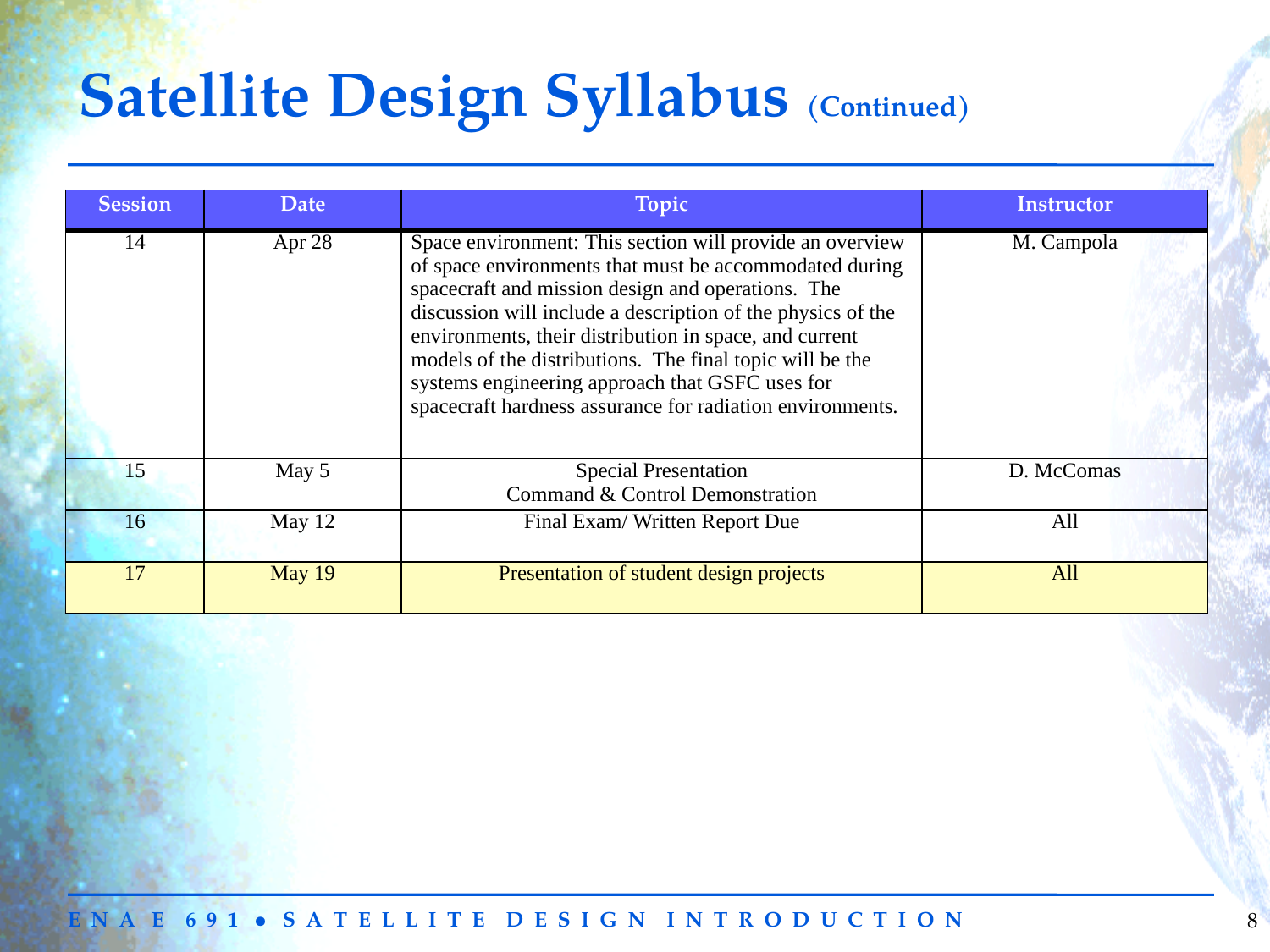

# Satellite Design Syllabus (Continued)
| Session | Date | Topic | Instructor |
| --- | --- | --- | --- |
| 14 | Apr 28 | Space environment: This section will provide an overview of space environments that must be accommodated during spacecraft and mission design and operations. The discussion will include a description of the physics of the environments, their distribution in space, and current models of the distributions. The final topic will be the systems engineering approach that GSFC uses for spacecraft hardness assurance for radiation environments. | M. Campola |
| 15 | May 5 | Special Presentation Command & Control Demonstration | D. McComas |
| 16 | May 12 | Final Exam/ Written Report Due | All |
| 17 | May 19 | Presentation of student design projects | All |